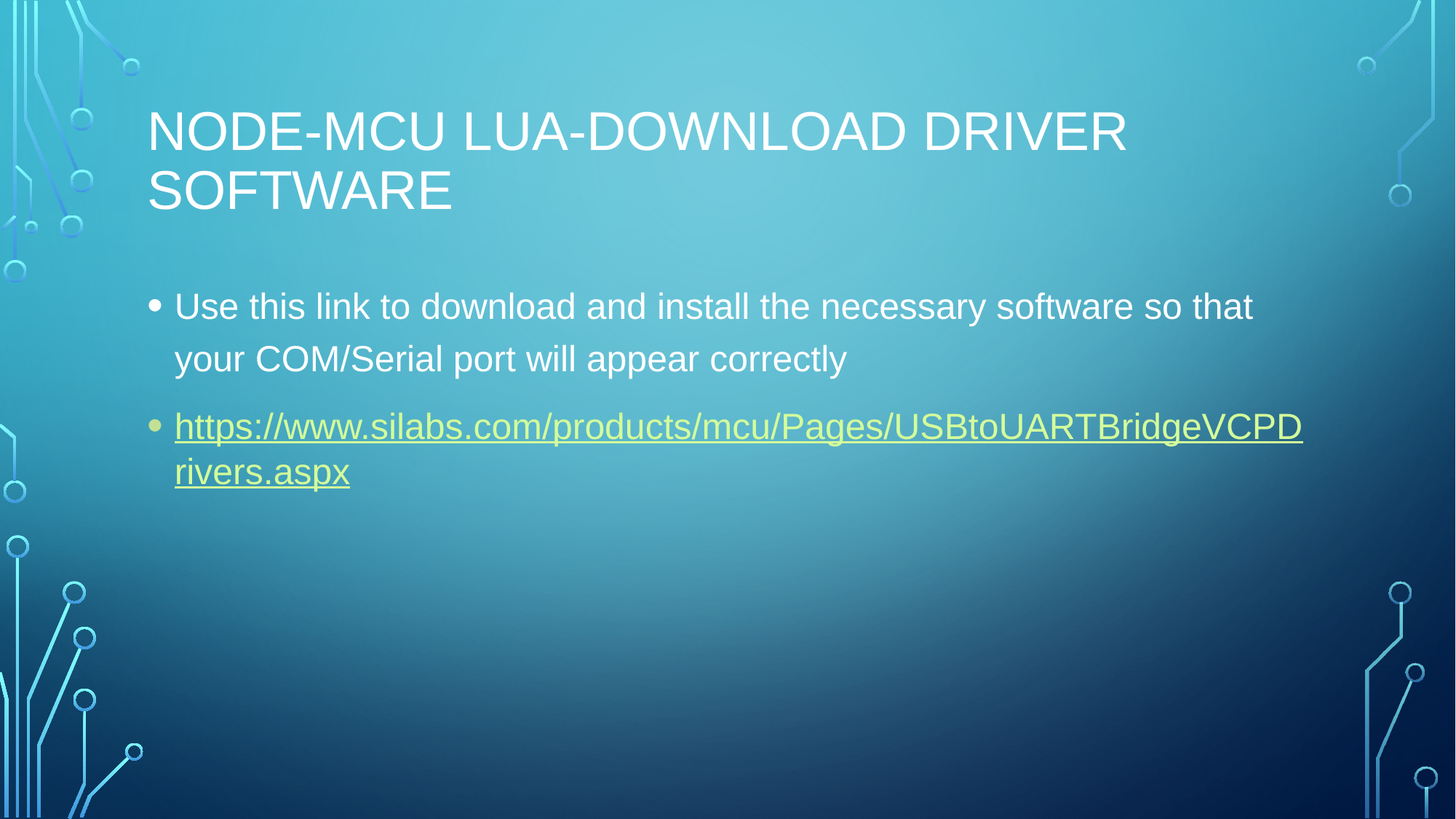

# Node-Mcu lua-Download driver software
Use this link to download and install the necessary software so that your COM/Serial port will appear correctly
https://www.silabs.com/products/mcu/Pages/USBtoUARTBridgeVCPDrivers.aspx